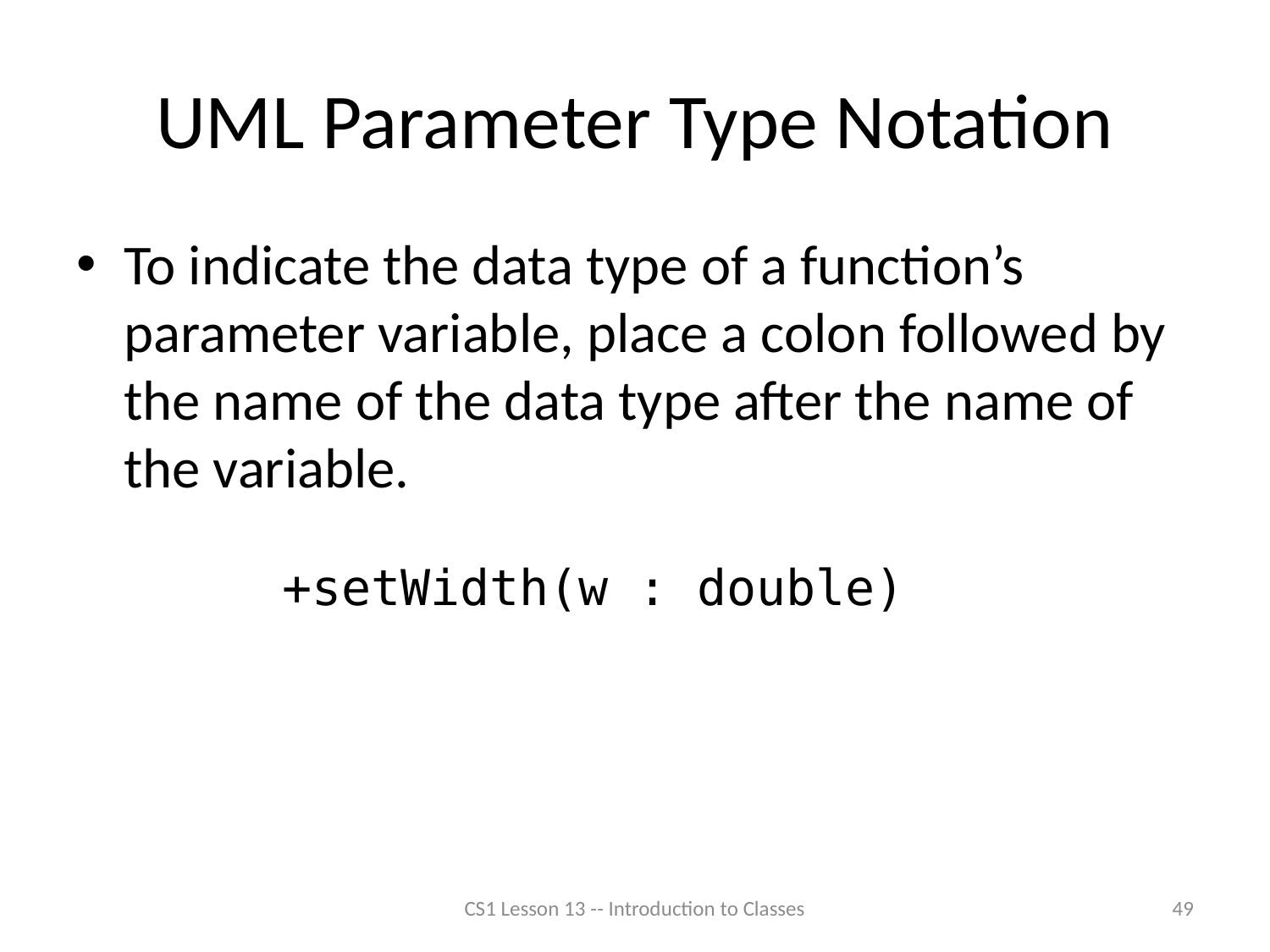

# UML Parameter Type Notation
To indicate the data type of a function’s parameter variable, place a colon followed by the name of the data type after the name of the variable.

+setWidth(w : double)
CS1 Lesson 13 -- Introduction to Classes
49